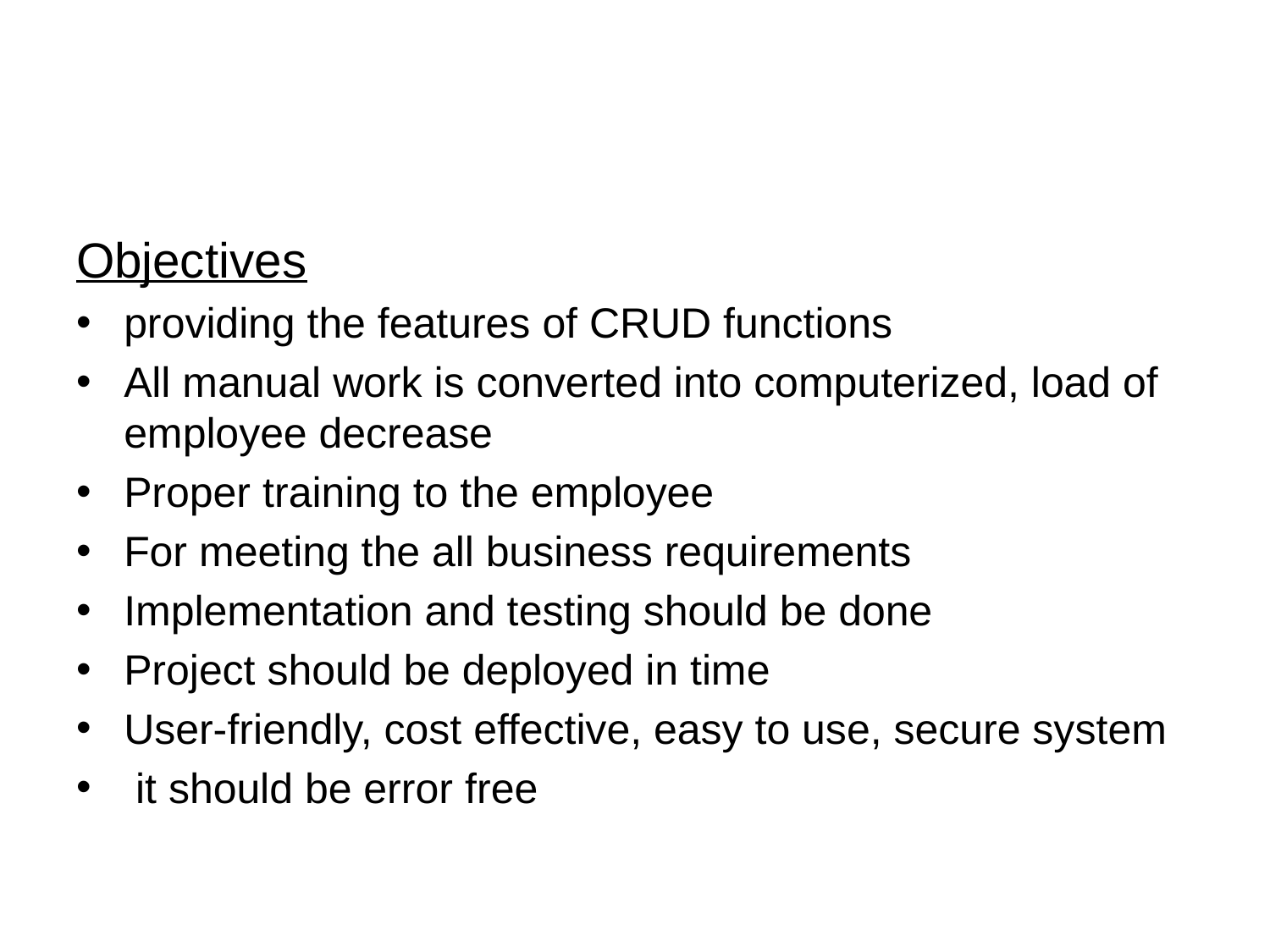

Objectives
providing the features of CRUD functions
All manual work is converted into computerized, load of employee decrease
Proper training to the employee
For meeting the all business requirements
Implementation and testing should be done
Project should be deployed in time
User-friendly, cost effective, easy to use, secure system
 it should be error free